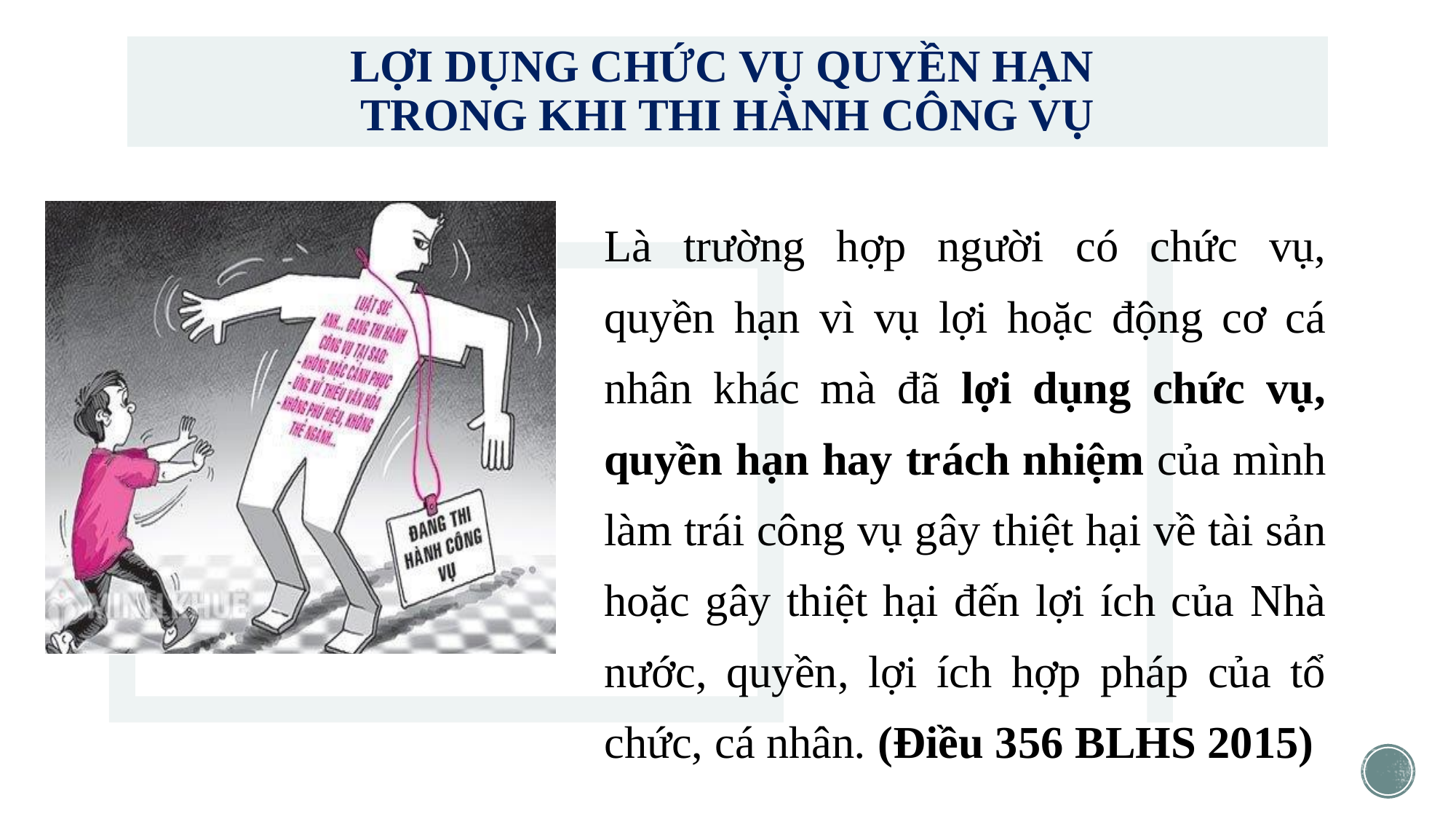

# LỢI DỤNG CHỨC VỤ QUYỀN HẠN TRONG KHI THI HÀNH CÔNG VỤ

Là trường hợp người có chức vụ, quyền hạn vì vụ lợi hoặc động cơ cá nhân khác mà đã lợi dụng chức vụ, quyền hạn hay trách nhiệm của mình làm trái công vụ gây thiệt hại về tài sản hoặc gây thiệt hại đến lợi ích của Nhà nước, quyền, lợi ích hợp pháp của tổ chức, cá nhân. (Điều 356 BLHS 2015)